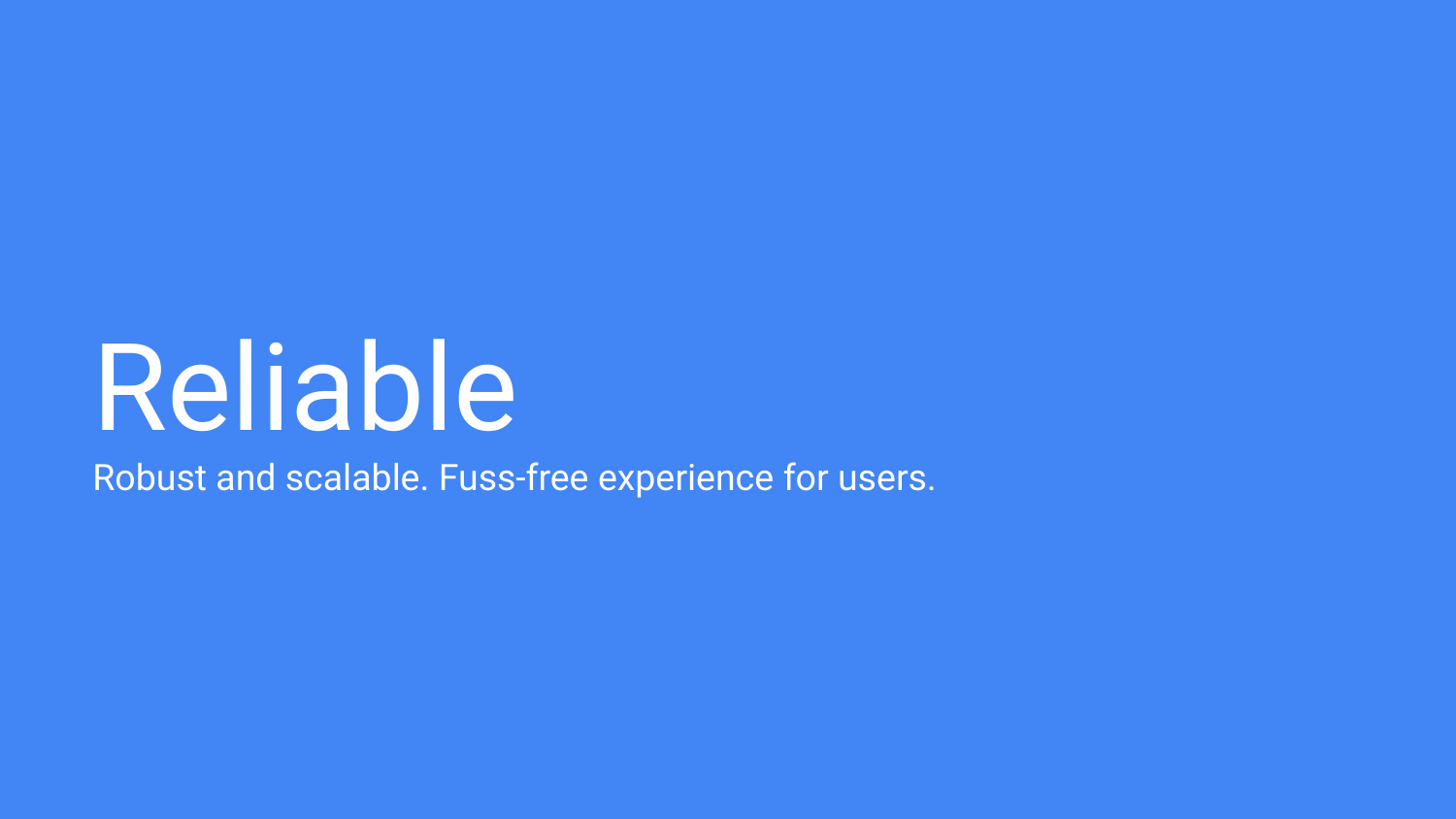

# Reliable
Robust and scalable. Fuss-free experience for users.